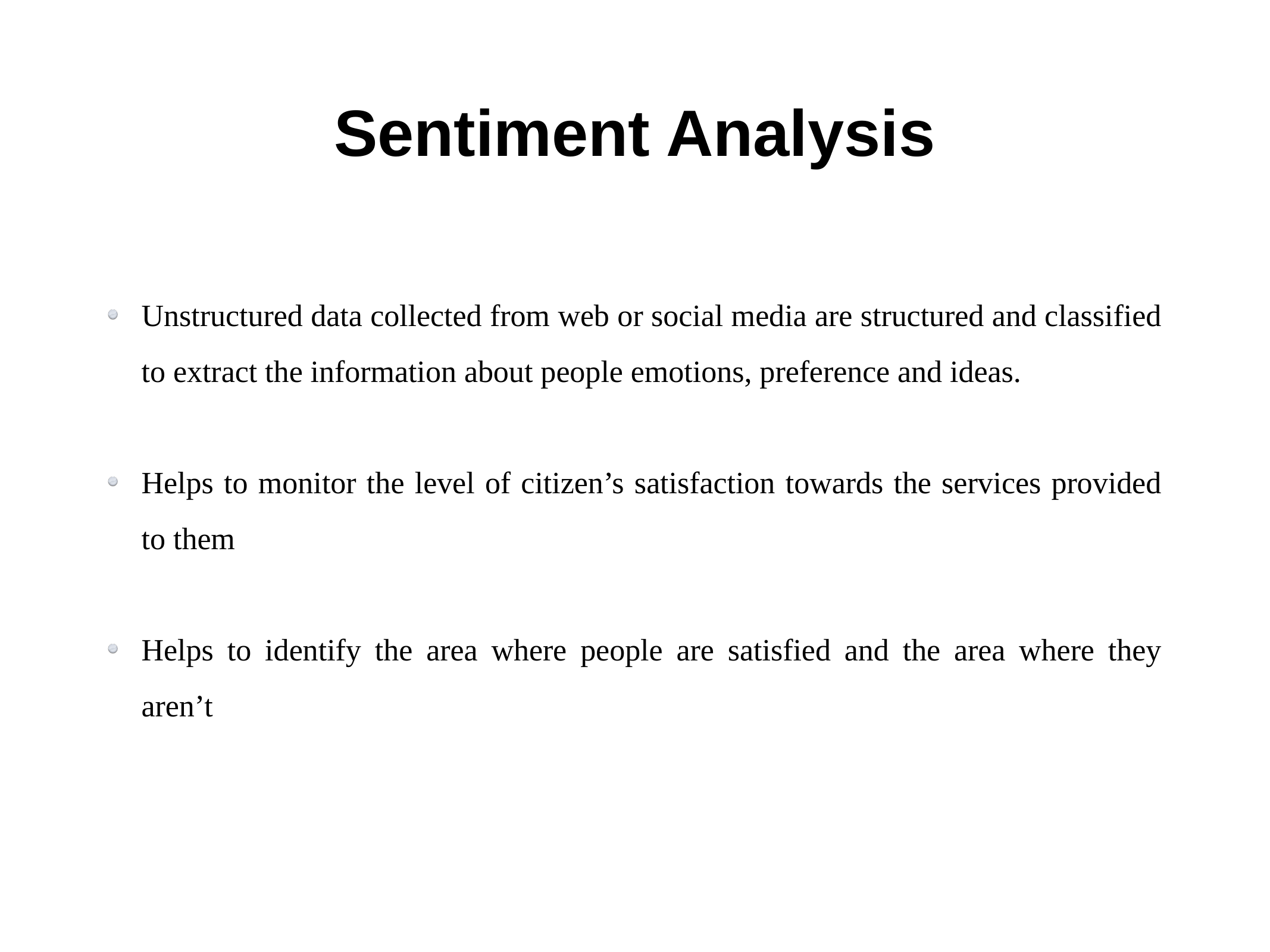

# Sentiment Analysis
Unstructured data collected from web or social media are structured and classified to extract the information about people emotions, preference and ideas.

Helps to monitor the level of citizen’s satisfaction towards the services provided to them

Helps to identify the area where people are satisfied and the area where they aren’t
5